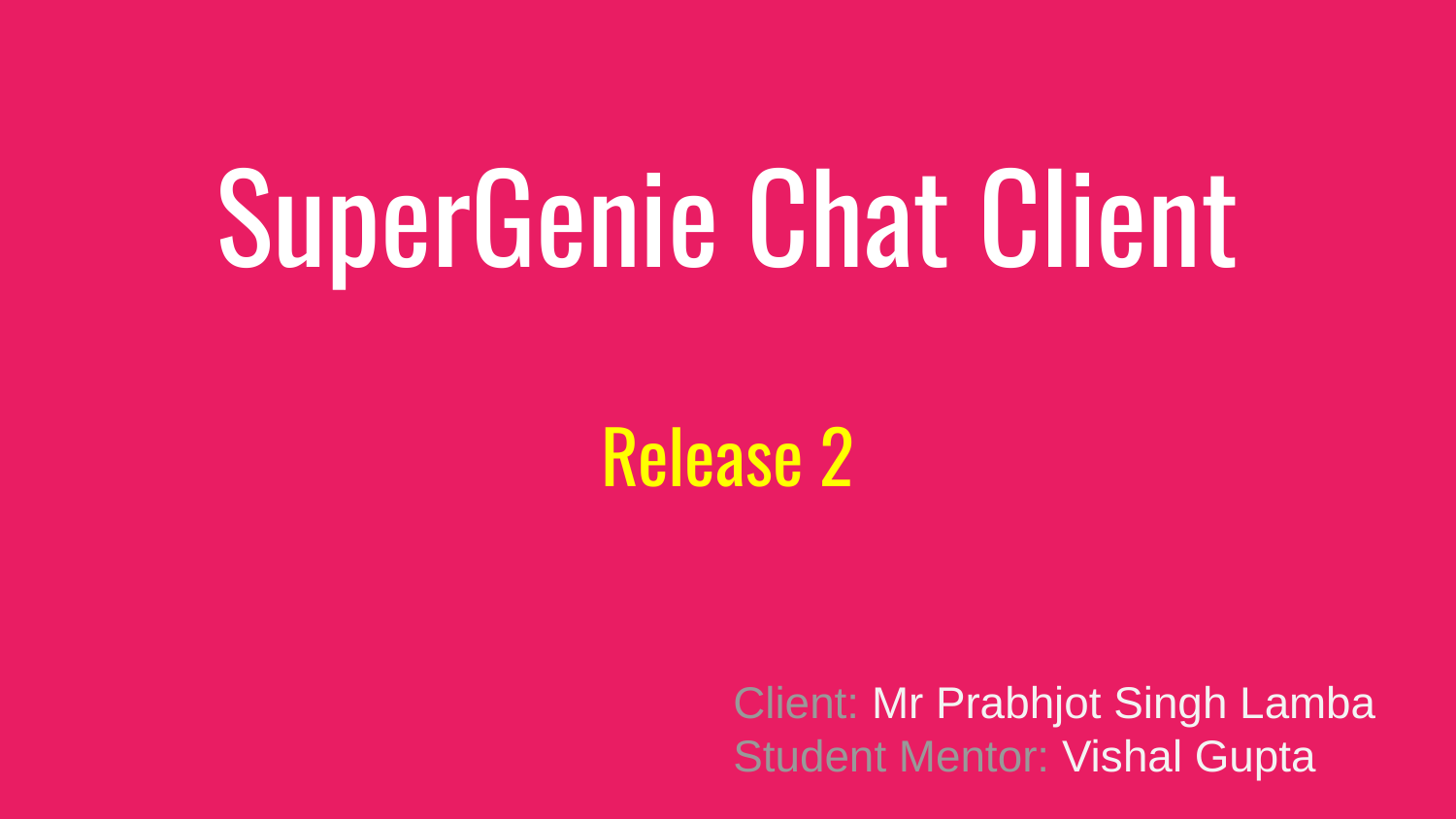

# SuperGenie Chat Client
Release 2
Client: Mr Prabhjot Singh Lamba
Student Mentor: Vishal Gupta